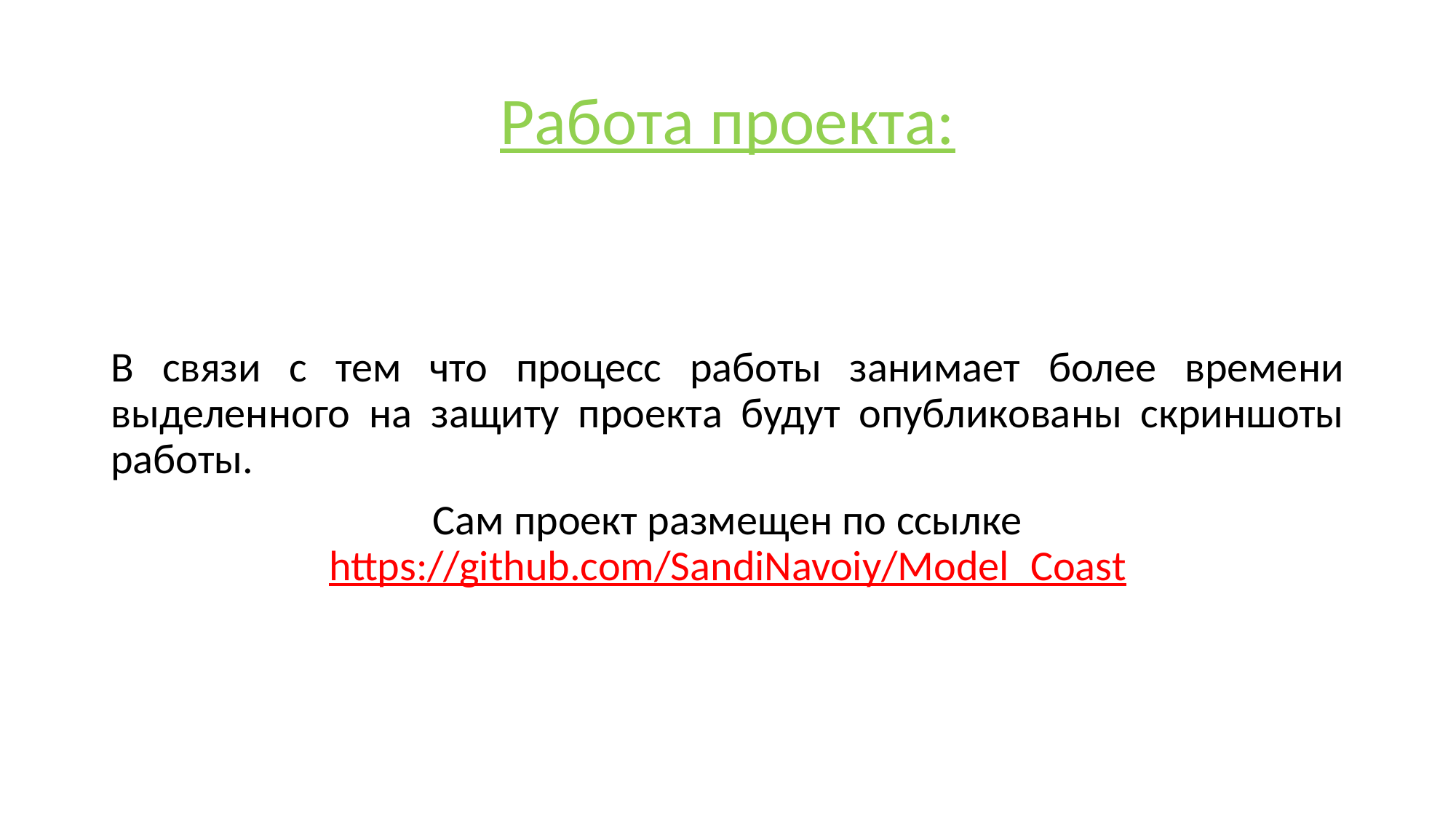

# Работа проекта:

В связи с тем что процесс работы занимает более времени выделенного на защиту проекта будут опубликованы скриншоты работы.
Сам проект размещен по ссылке https://github.com/SandiNavoiy/Model_Coast